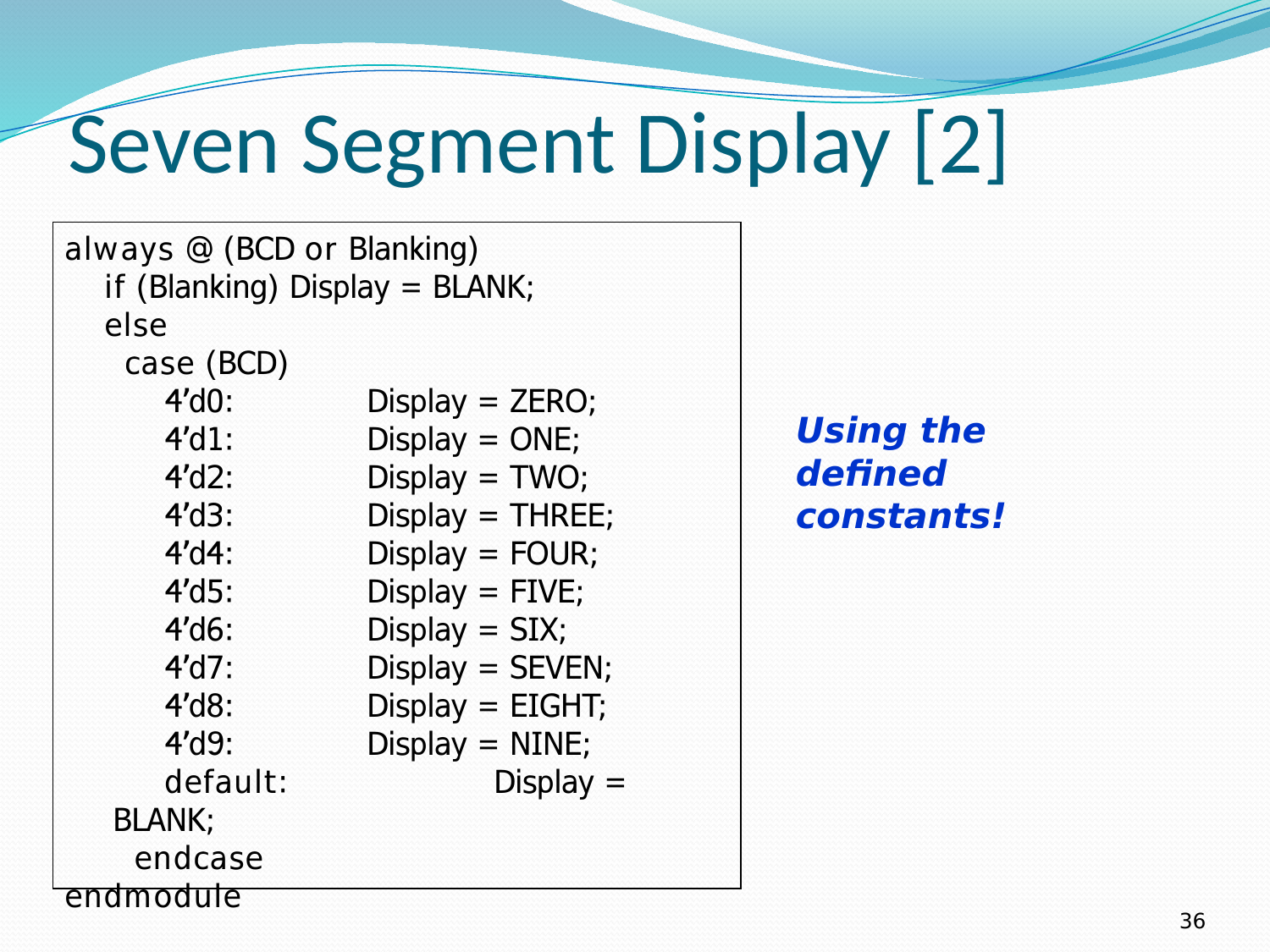

# Seven Segment Display [2]
always @ (BCD or Blanking)
    if (Blanking) Display = BLANK;
    else
      case (BCD)
          4’d0:		Display = ZERO;
          4’d1:		Display = ONE;
          4’d2:		Display = TWO;
          4’d3:		Display = THREE;
          4’d4:		Display = FOUR;
          4’d5:		Display = FIVE;
          4’d6:		Display = SIX;
          4’d7:		Display = SEVEN;
          4’d8:		Display = EIGHT;
          4’d9:		Display = NINE;
          default:		Display = BLANK;
       endcase
endmodule

Using the defined constants!
36